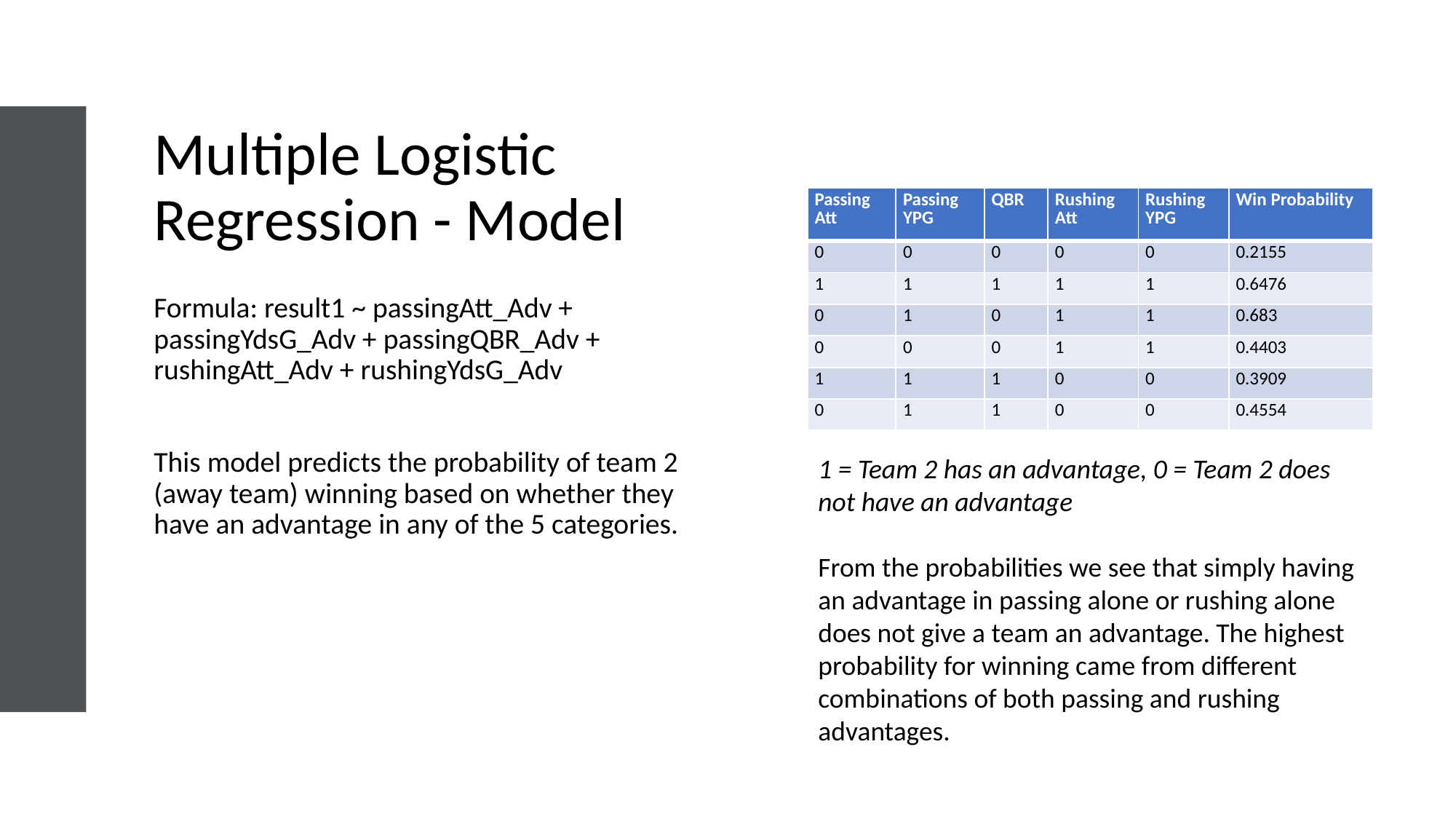

# Multiple Logistic Regression - Model
| Passing Att | Passing YPG | QBR | Rushing Att | Rushing YPG | Win Probability |
| --- | --- | --- | --- | --- | --- |
| 0 | 0 | 0 | 0 | 0 | 0.2155 |
| 1 | 1 | 1 | 1 | 1 | 0.6476 |
| 0 | 1 | 0 | 1 | 1 | 0.683 |
| 0 | 0 | 0 | 1 | 1 | 0.4403 |
| 1 | 1 | 1 | 0 | 0 | 0.3909 |
| 0 | 1 | 1 | 0 | 0 | 0.4554 |
Formula: result1 ~ passingAtt_Adv + passingYdsG_Adv + passingQBR_Adv + rushingAtt_Adv + rushingYdsG_Adv

This model predicts the probability of team 2 (away team) winning based on whether they have an advantage in any of the 5 categories.
1 = Team 2 has an advantage, 0 = Team 2 does not have an advantage

From the probabilities we see that simply having an advantage in passing alone or rushing alone does not give a team an advantage. The highest probability for winning came from different combinations of both passing and rushing advantages.